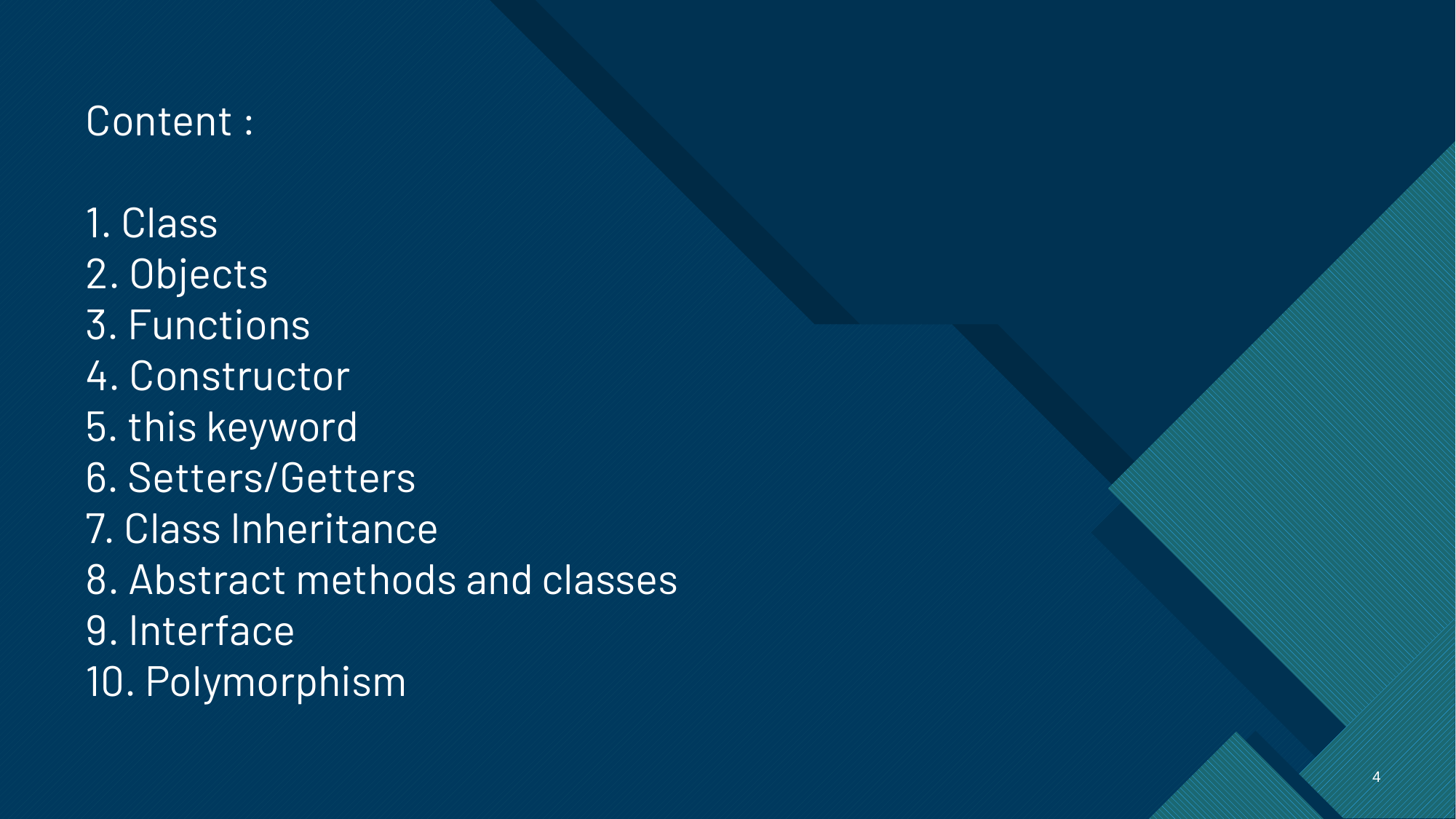

# Content : 1. Class 2. Objects 3. Functions 4. Constructor 5. this keyword 6. Setters/Getters 7. Class Inheritance 8. Abstract methods and classes 9. Interface 10. Polymorphism
4